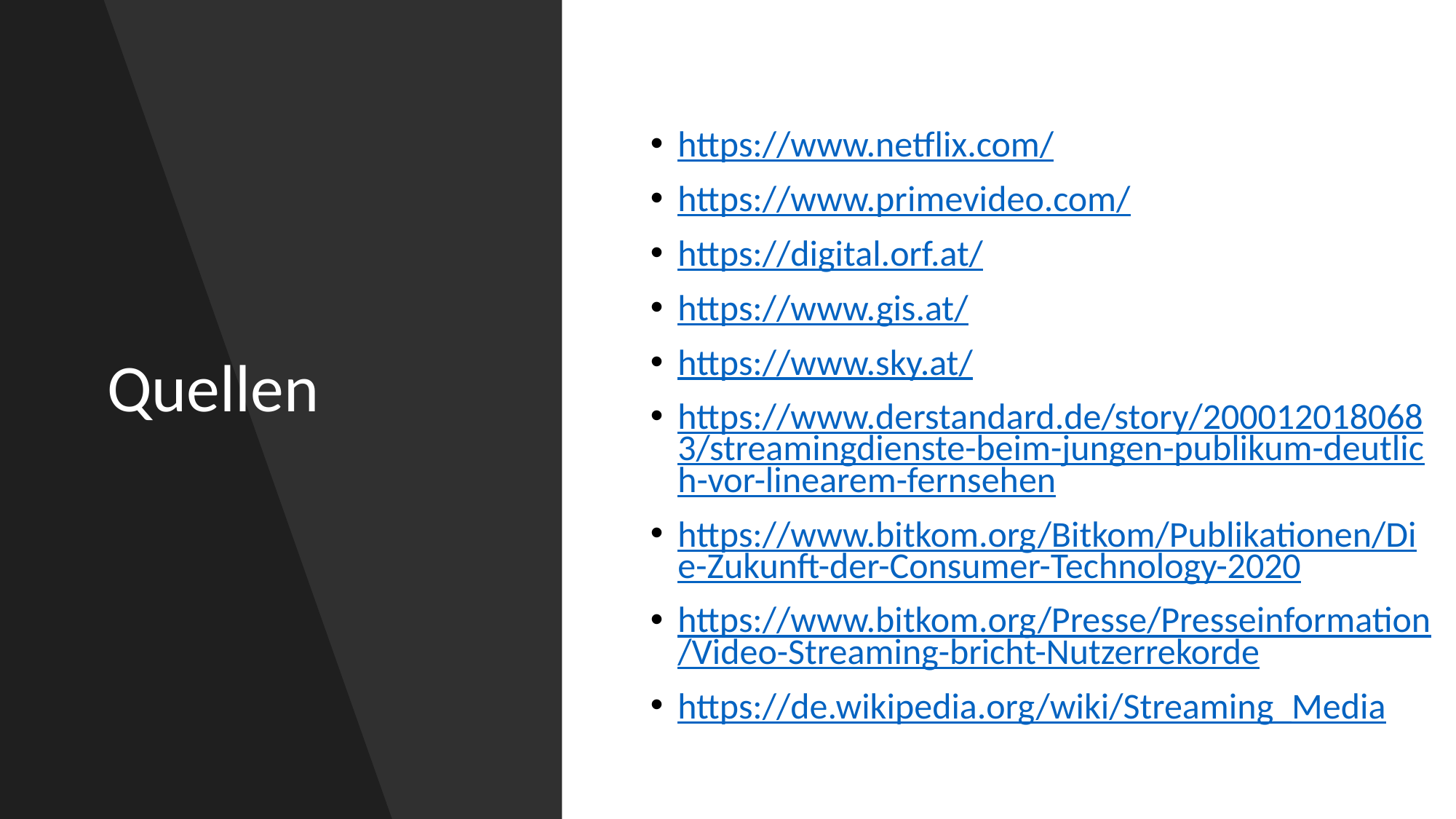

# Quellen
https://www.netflix.com/
https://www.primevideo.com/
https://digital.orf.at/
https://www.gis.at/
https://www.sky.at/
https://www.derstandard.de/story/2000120180683/streamingdienste-beim-jungen-publikum-deutlich-vor-linearem-fernsehen
https://www.bitkom.org/Bitkom/Publikationen/Die-Zukunft-der-Consumer-Technology-2020
https://www.bitkom.org/Presse/Presseinformation/Video-Streaming-bricht-Nutzerrekorde
https://de.wikipedia.org/wiki/Streaming_Media